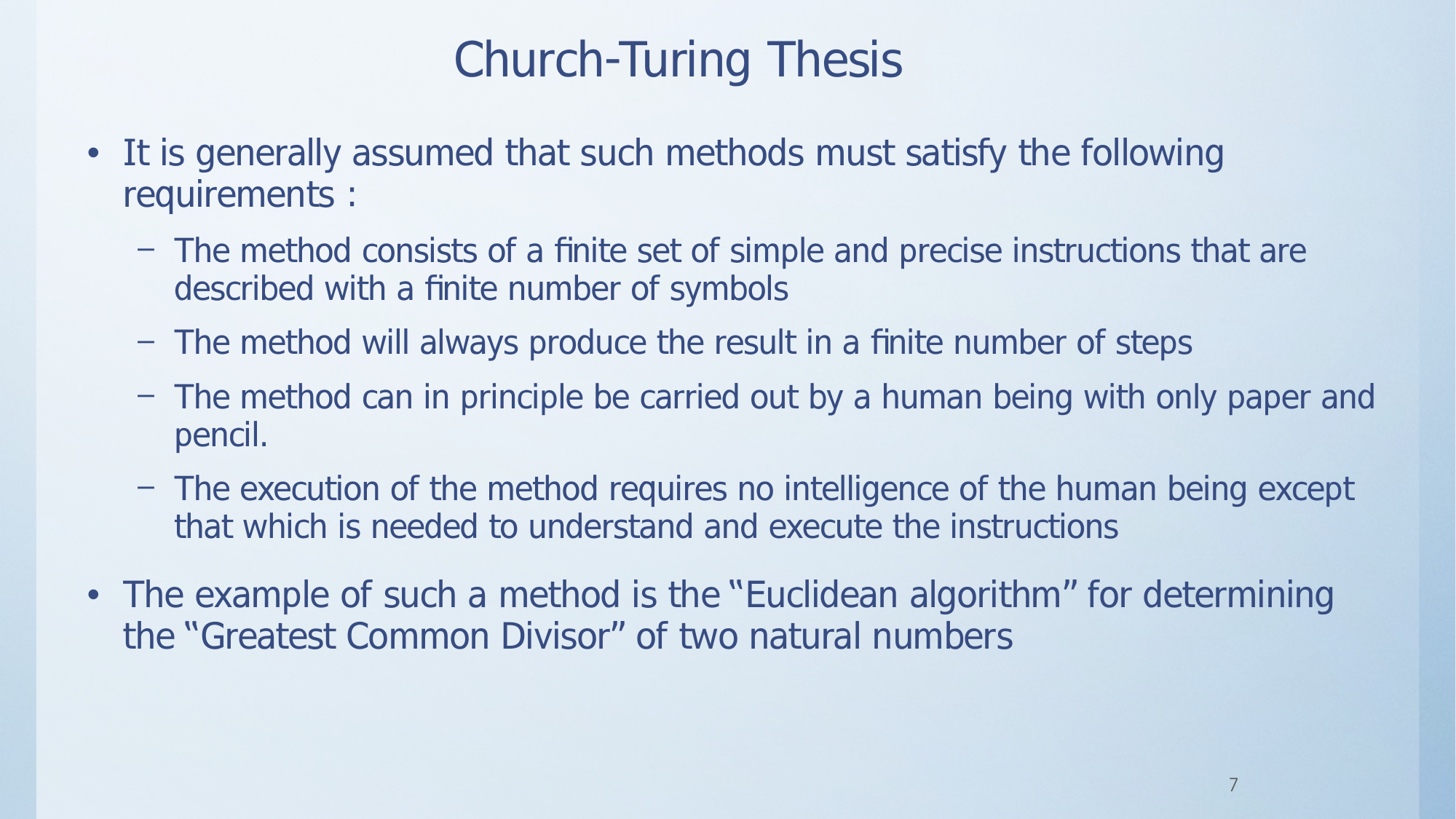

# Church-Turing Thesis
It is generally assumed that such methods must satisfy the following requirements :
The method consists of a finite set of simple and precise instructions that are described with a finite number of symbols
The method will always produce the result in a finite number of steps
The method can in principle be carried out by a human being with only paper and pencil.
The execution of the method requires no intelligence of the human being except that which is needed to understand and execute the instructions
The example of such a method is the “Euclidean algorithm” for determining the “Greatest Common Divisor” of two natural numbers
7